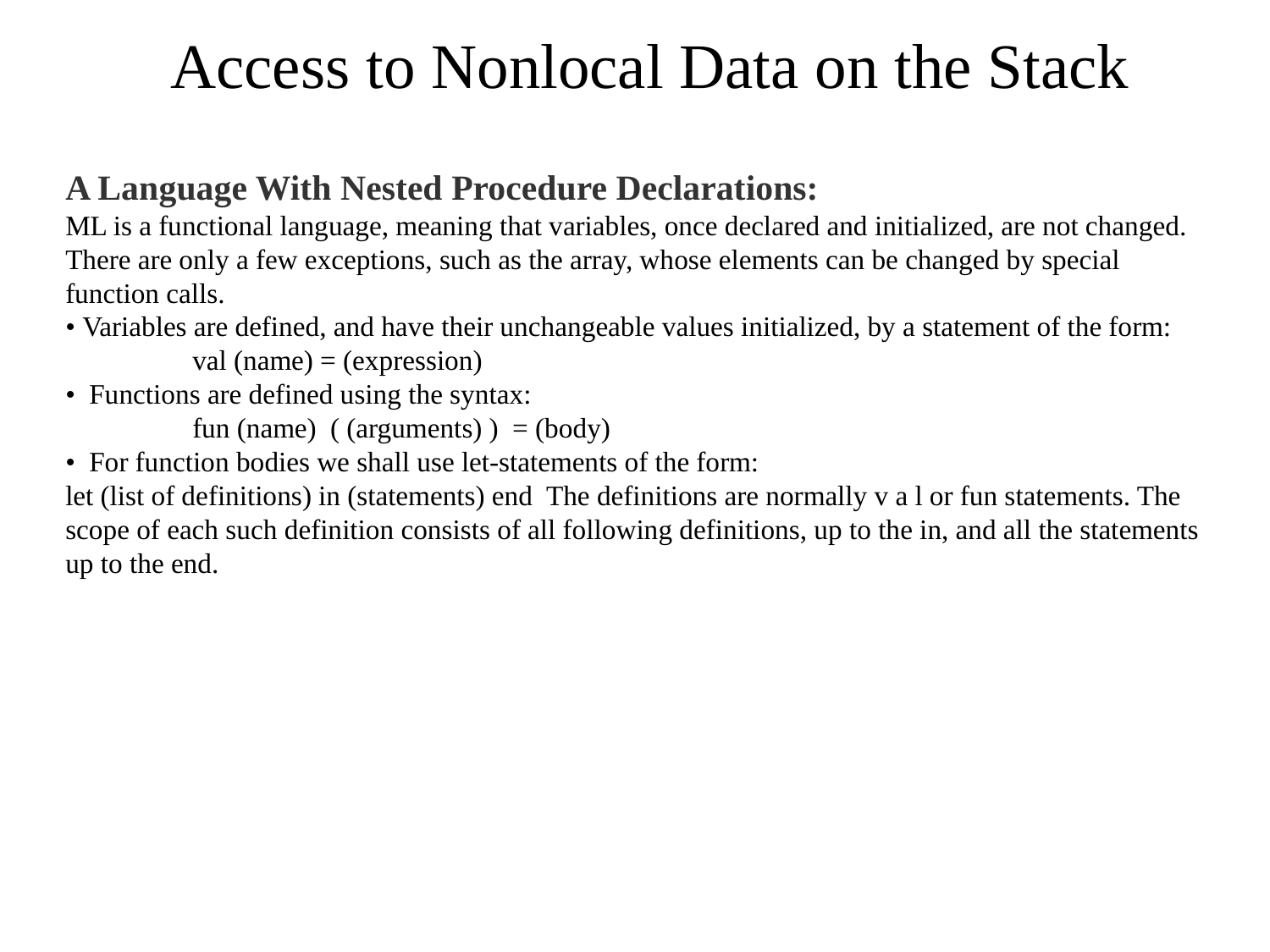

# Access to Nonlocal Data on the Stack
A Language With Nested Procedure Declarations:
ML is a functional language, meaning that variables, once declared and initialized, are not changed. There are only a few exceptions, such as the array, whose elements can be changed by special function calls.
• Variables are defined, and have their unchangeable values initialized, by a statement of the form:
	val (name) = (expression)
•  Functions are defined using the syntax:
	fun (name)  ( (arguments) )  = (body)
•  For function bodies we shall use let-statements of the form:
let (list of definitions) in (statements) end  The definitions are normally v a l or fun statements. The scope of each such definition consists of all following definitions, up to the in, and all the statements up to the end.